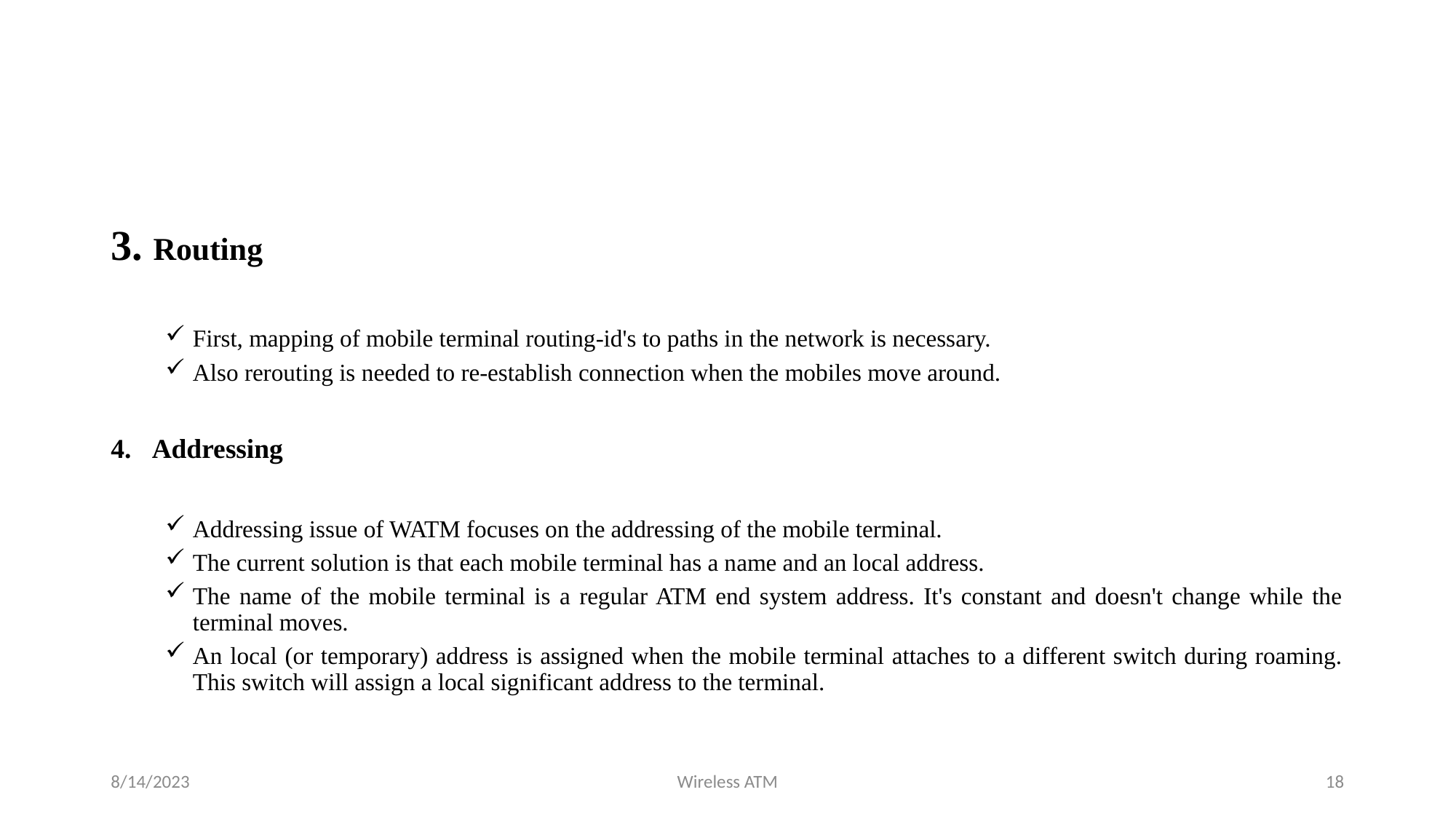

#
3. Routing

First, mapping of mobile terminal routing-id's to paths in the network is necessary.
Also rerouting is needed to re-establish connection when the mobiles move around.

Addressing

Addressing issue of WATM focuses on the addressing of the mobile terminal.
The current solution is that each mobile terminal has a name and an local address.
The name of the mobile terminal is a regular ATM end system address. It's constant and doesn't change while the terminal moves.
An local (or temporary) address is assigned when the mobile terminal attaches to a different switch during roaming. This switch will assign a local significant address to the terminal.
8/14/2023
Wireless ATM
18